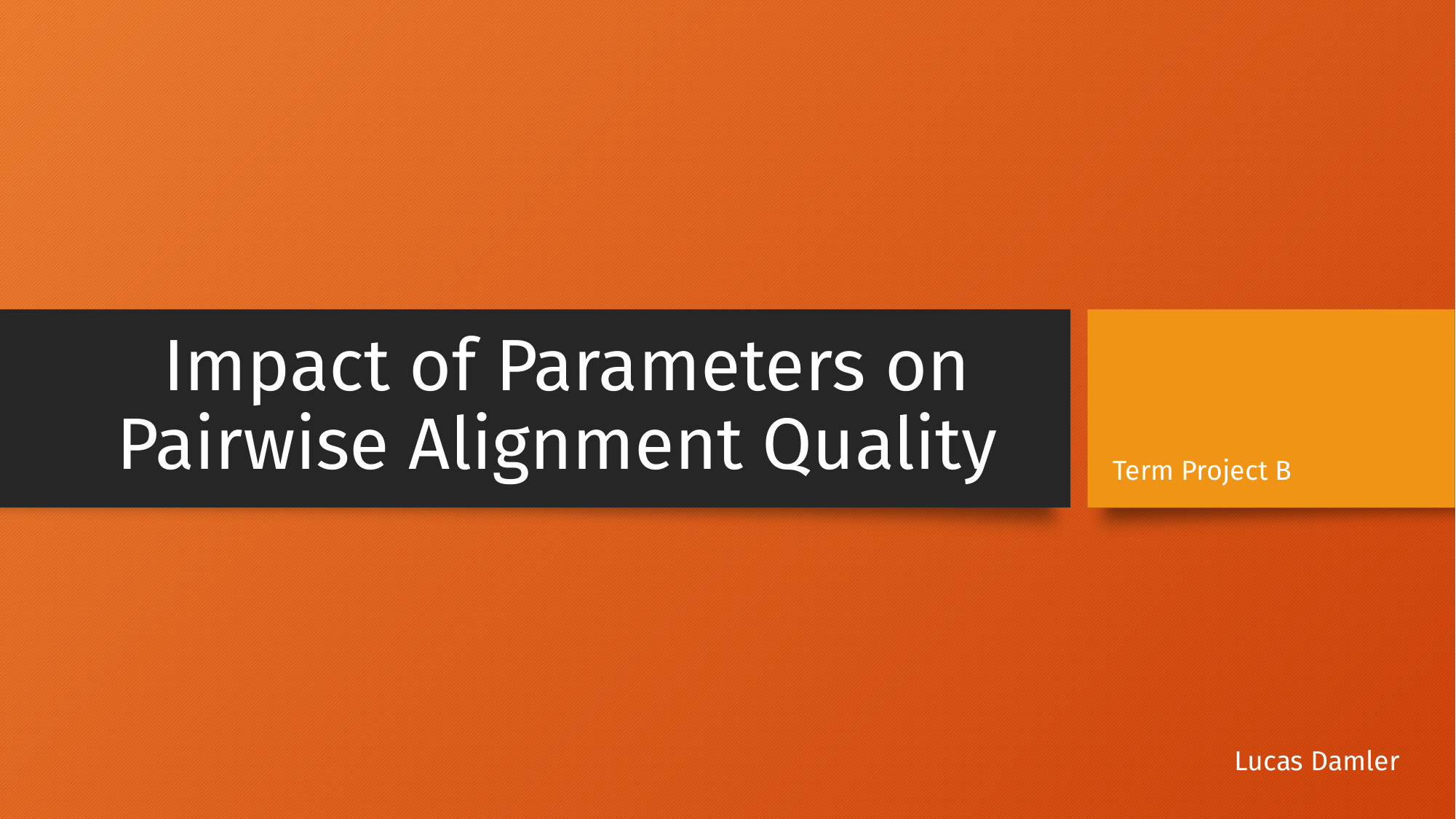

# Impact of Parameters on Pairwise Alignment Quality
Term Project B
Lucas Damler